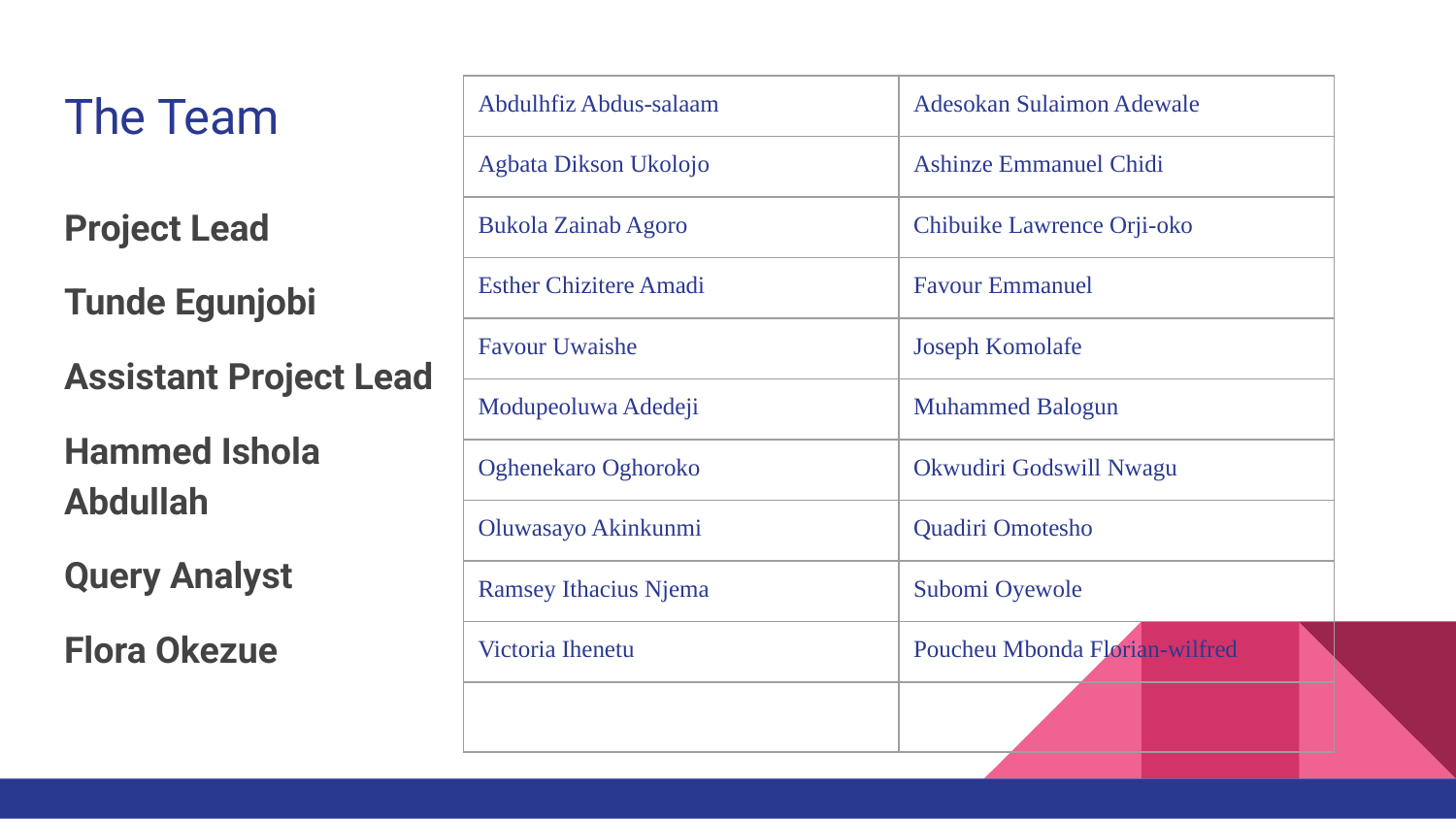

# The Team
| Abdulhfiz Abdus-salaam | Adesokan Sulaimon Adewale |
| --- | --- |
| Agbata Dikson Ukolojo | Ashinze Emmanuel Chidi |
| Bukola Zainab Agoro | Chibuike Lawrence Orji-oko |
| Esther Chizitere Amadi | Favour Emmanuel |
| Favour Uwaishe | Joseph Komolafe |
| Modupeoluwa Adedeji | Muhammed Balogun |
| Oghenekaro Oghoroko | Okwudiri Godswill Nwagu |
| Oluwasayo Akinkunmi | Quadiri Omotesho |
| Ramsey Ithacius Njema | Subomi Oyewole |
| Victoria Ihenetu | Poucheu Mbonda Florian-wilfred |
|  |  |
Project Lead
Tunde Egunjobi
Assistant Project Lead
Hammed Ishola Abdullah
Query Analyst
Flora Okezue